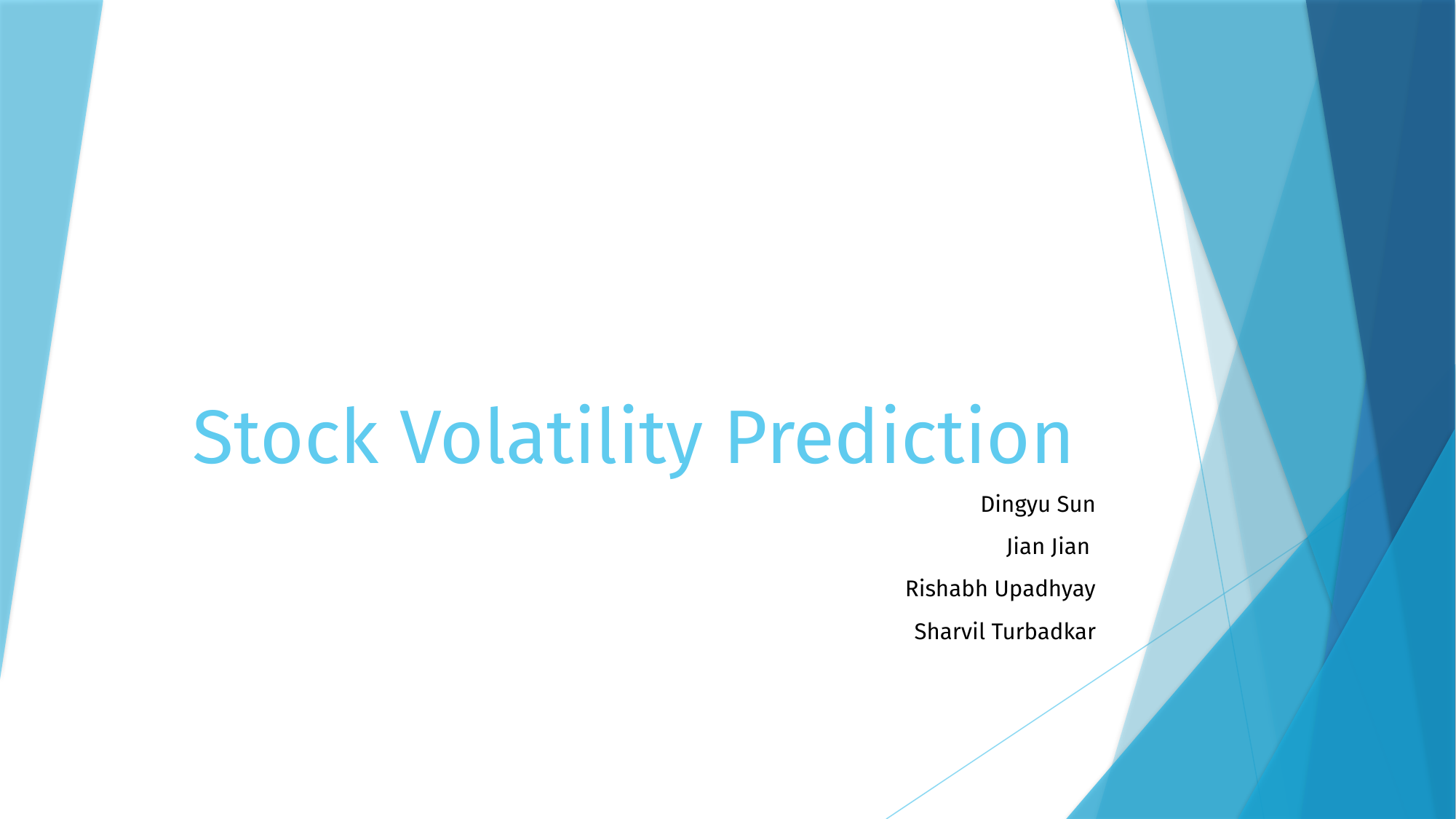

# Stock Volatility Prediction
Dingyu Sun
Jian Jian
Rishabh Upadhyay
Sharvil Turbadkar